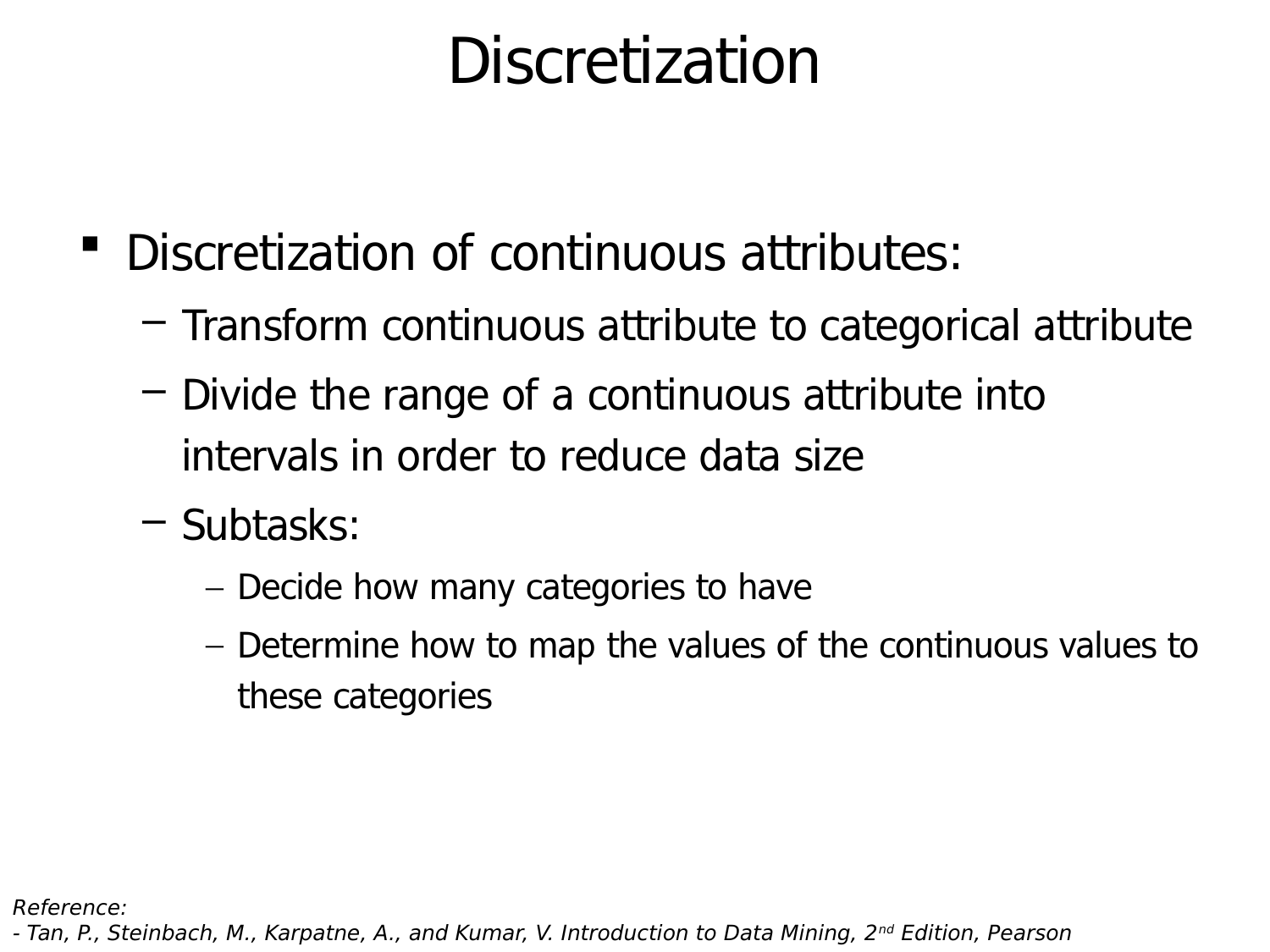

# Discretization
Discretization of continuous attributes:
Transform continuous attribute to categorical attribute
Divide the range of a continuous attribute into intervals in order to reduce data size
Subtasks:
Decide how many categories to have
Determine how to map the values of the continuous values to these categories